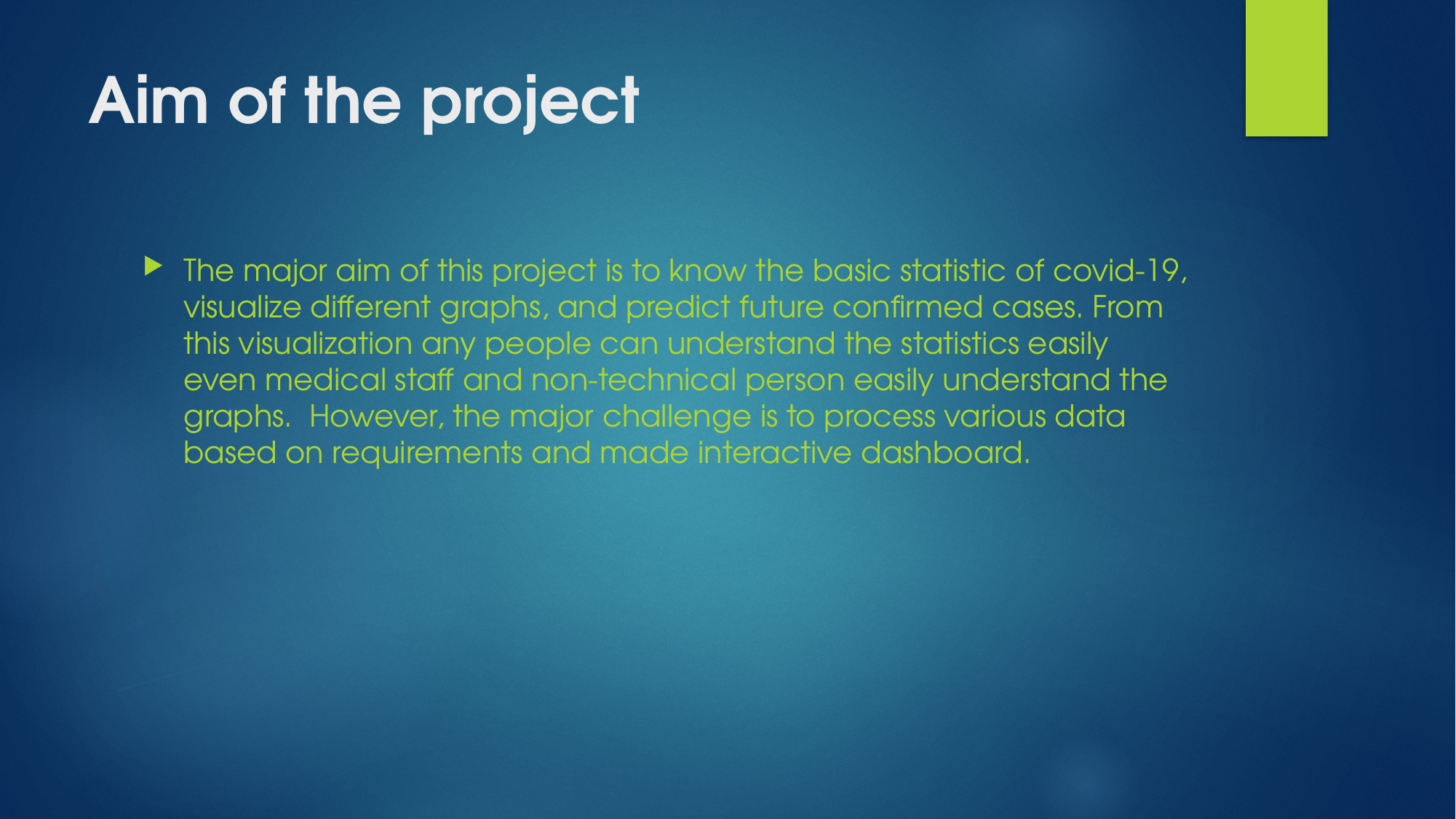

# Aim of the project
The major aim of this project is to know the basic statistic of covid-19, visualize different graphs, and predict future confirmed cases. From this visualization any people can understand the statistics easily even medical staff and non-technical person easily understand the graphs.  However, the major challenge is to process various data based on requirements and made interactive dashboard.